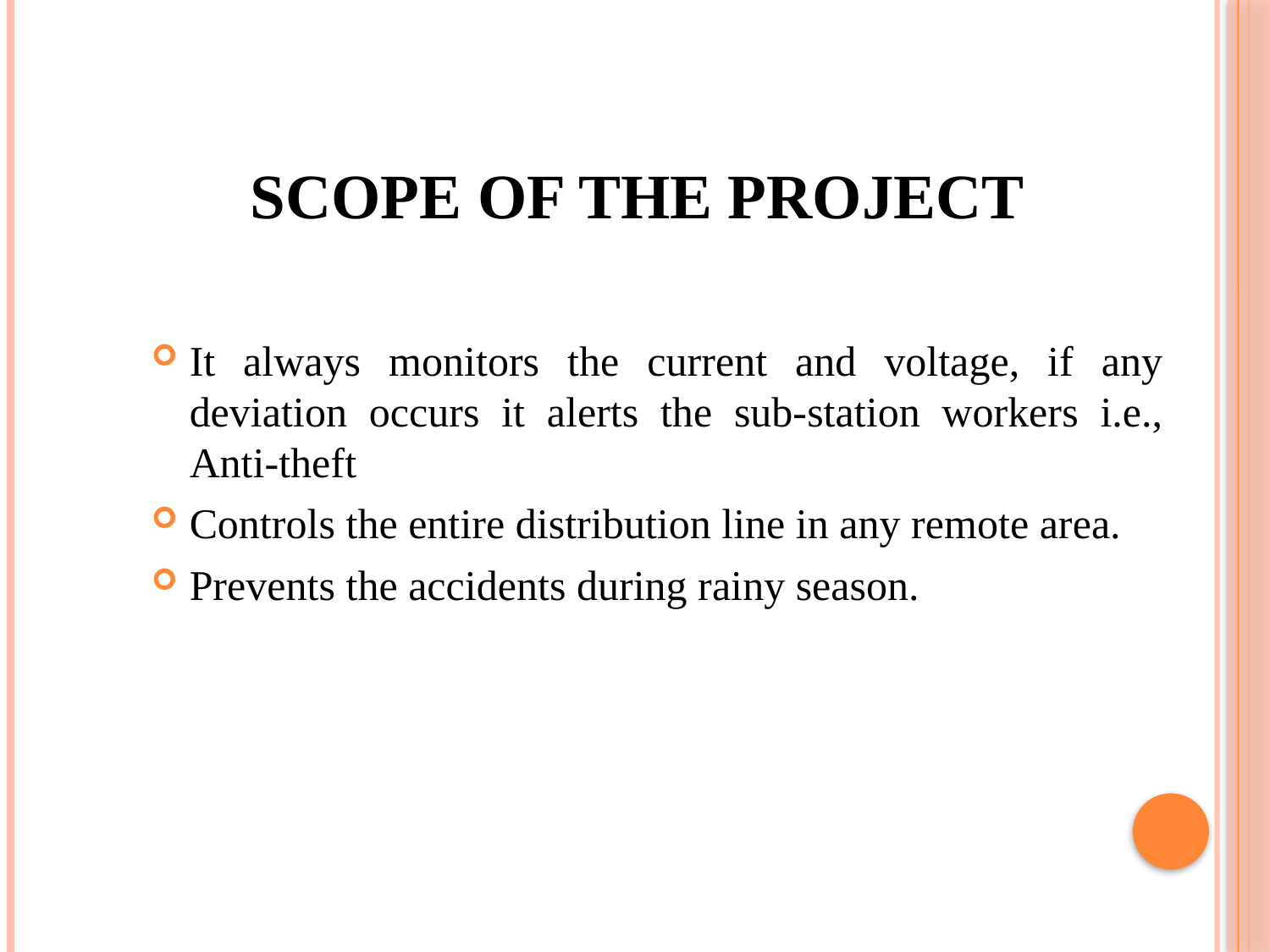

# Scope of the Project
It always monitors the current and voltage, if any deviation occurs it alerts the sub-station workers i.e., Anti-theft
Controls the entire distribution line in any remote area.
Prevents the accidents during rainy season.